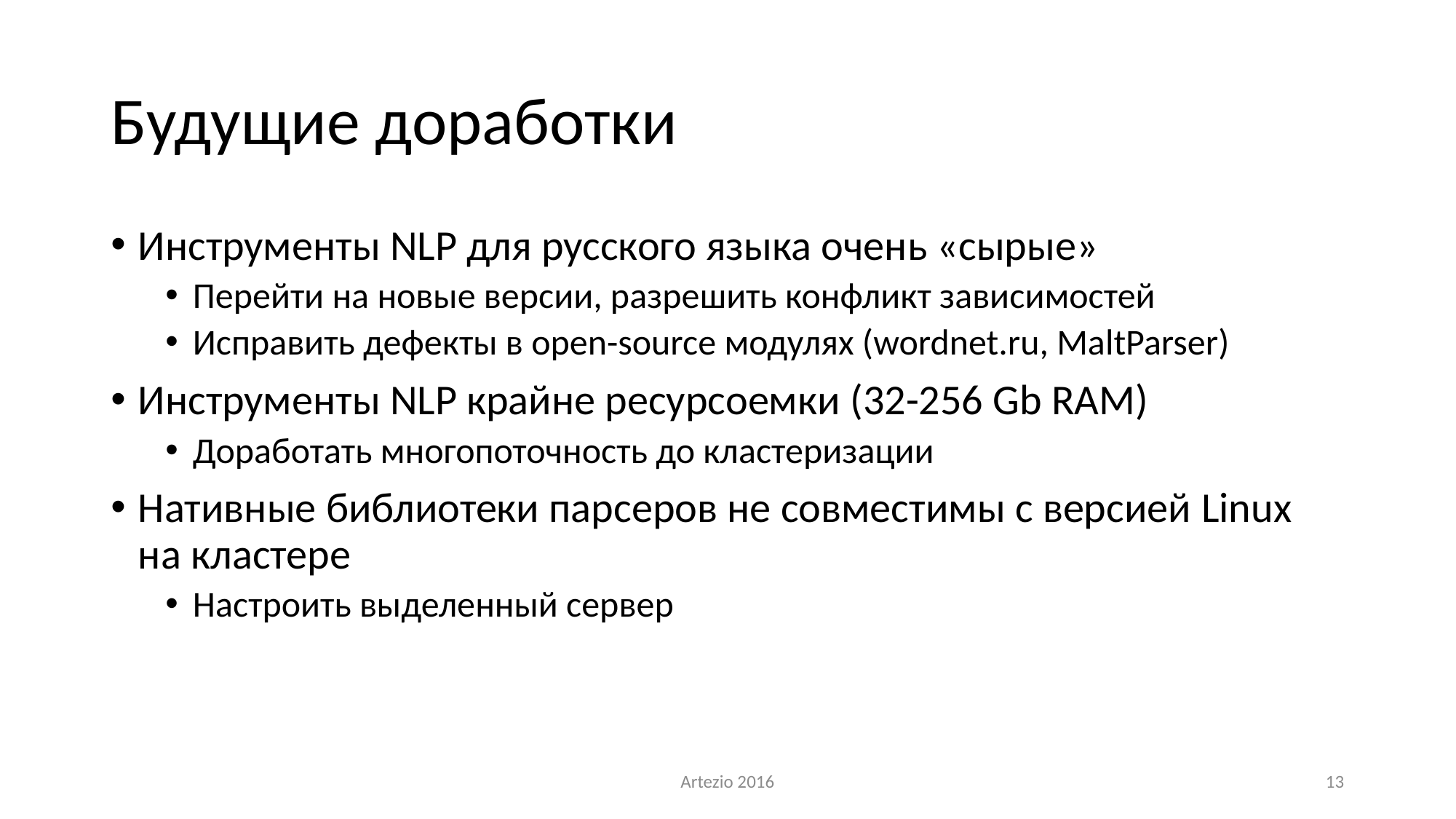

# Будущие доработки
Инструменты NLP для русского языка очень «сырые»
Перейти на новые версии, разрешить конфликт зависимостей
Исправить дефекты в open-source модулях (wordnet.ru, MaltParser)
Инструменты NLP крайне ресурсоемки (32-256 Gb RAM)
Доработать многопоточность до кластеризации
Нативные библиотеки парсеров не совместимы с версией Linux на кластере
Настроить выделенный сервер

Artezio 2016
13